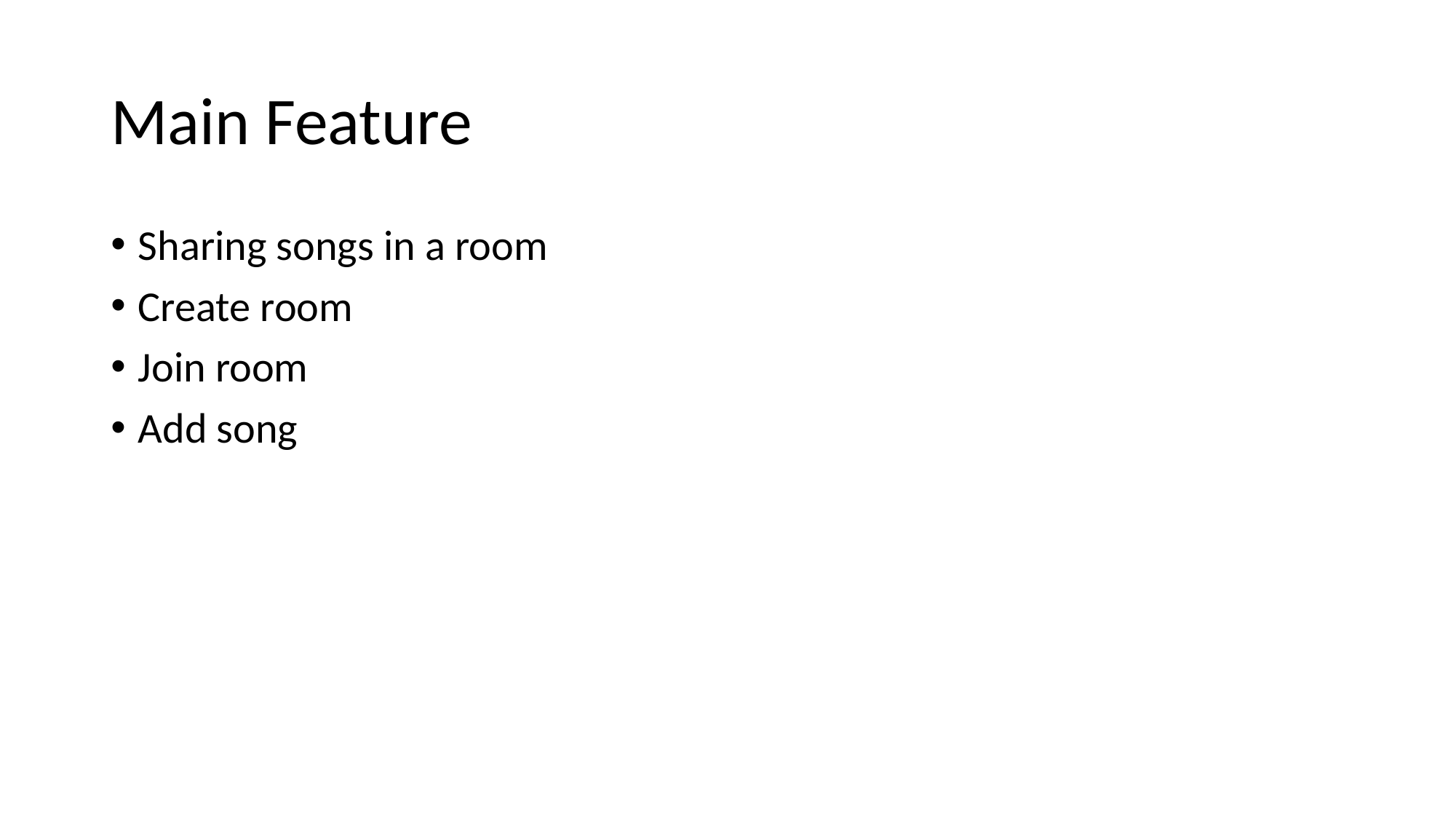

# Main Feature
Sharing songs in a room
Create room
Join room
Add song